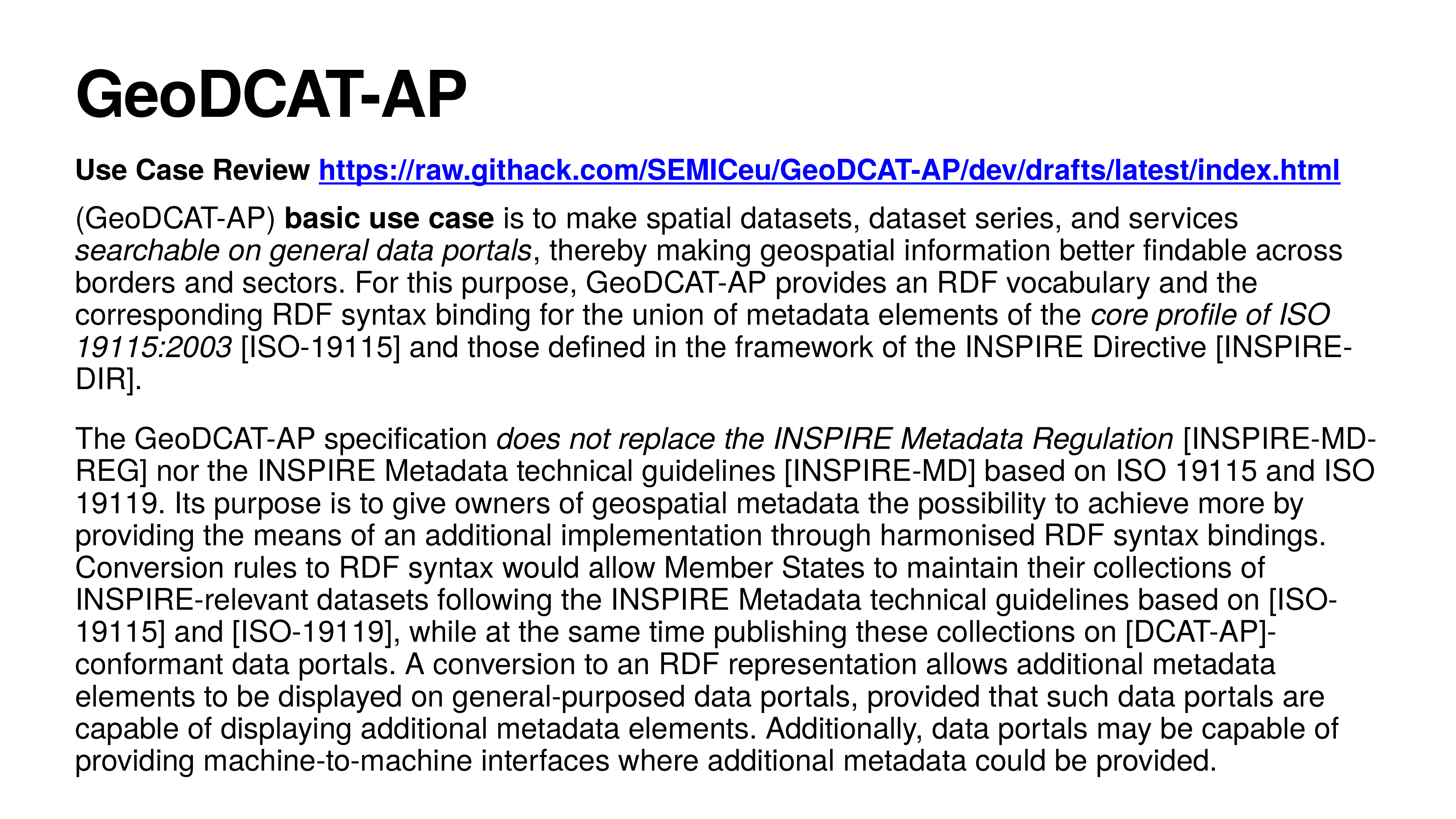

# GeoDCAT-AP
Use Case Review https://raw.githack.com/SEMICeu/GeoDCAT-AP/dev/drafts/latest/index.html
(GeoDCAT-AP) basic use case is to make spatial datasets, dataset series, and services searchable on general data portals, thereby making geospatial information better findable across borders and sectors. For this purpose, GeoDCAT-AP provides an RDF vocabulary and the corresponding RDF syntax binding for the union of metadata elements of the core profile of ISO 19115:2003 [ISO-19115] and those defined in the framework of the INSPIRE Directive [INSPIRE-DIR].
The GeoDCAT-AP specification does not replace the INSPIRE Metadata Regulation [INSPIRE-MD-REG] nor the INSPIRE Metadata technical guidelines [INSPIRE-MD] based on ISO 19115 and ISO 19119. Its purpose is to give owners of geospatial metadata the possibility to achieve more by providing the means of an additional implementation through harmonised RDF syntax bindings. Conversion rules to RDF syntax would allow Member States to maintain their collections of INSPIRE-relevant datasets following the INSPIRE Metadata technical guidelines based on [ISO-19115] and [ISO-19119], while at the same time publishing these collections on [DCAT-AP]-conformant data portals. A conversion to an RDF representation allows additional metadata elements to be displayed on general-purposed data portals, provided that such data portals are capable of displaying additional metadata elements. Additionally, data portals may be capable of providing machine-to-machine interfaces where additional metadata could be provided.